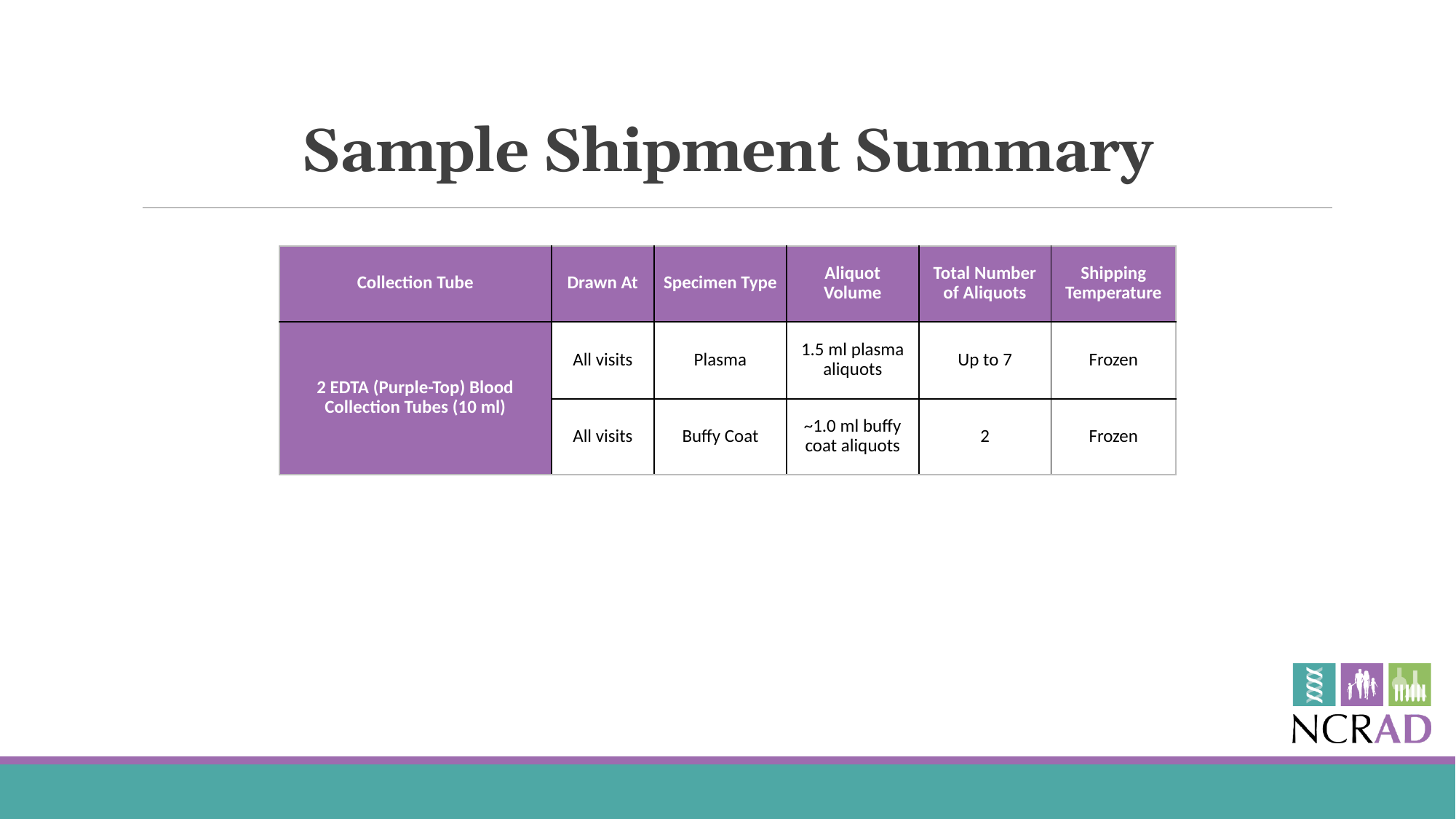

# Sample Shipment Summary
| Collection Tube | Drawn At | Specimen Type | Aliquot Volume | Total Number of Aliquots | Shipping Temperature |
| --- | --- | --- | --- | --- | --- |
| 2 EDTA (Purple-Top) Blood Collection Tubes (10 ml) | All visits | Plasma | 1.5 ml plasma aliquots | Up to 7 | Frozen |
|  | All visits | Buffy Coat | ~1.0 ml buffy coat aliquots | 2 | Frozen |